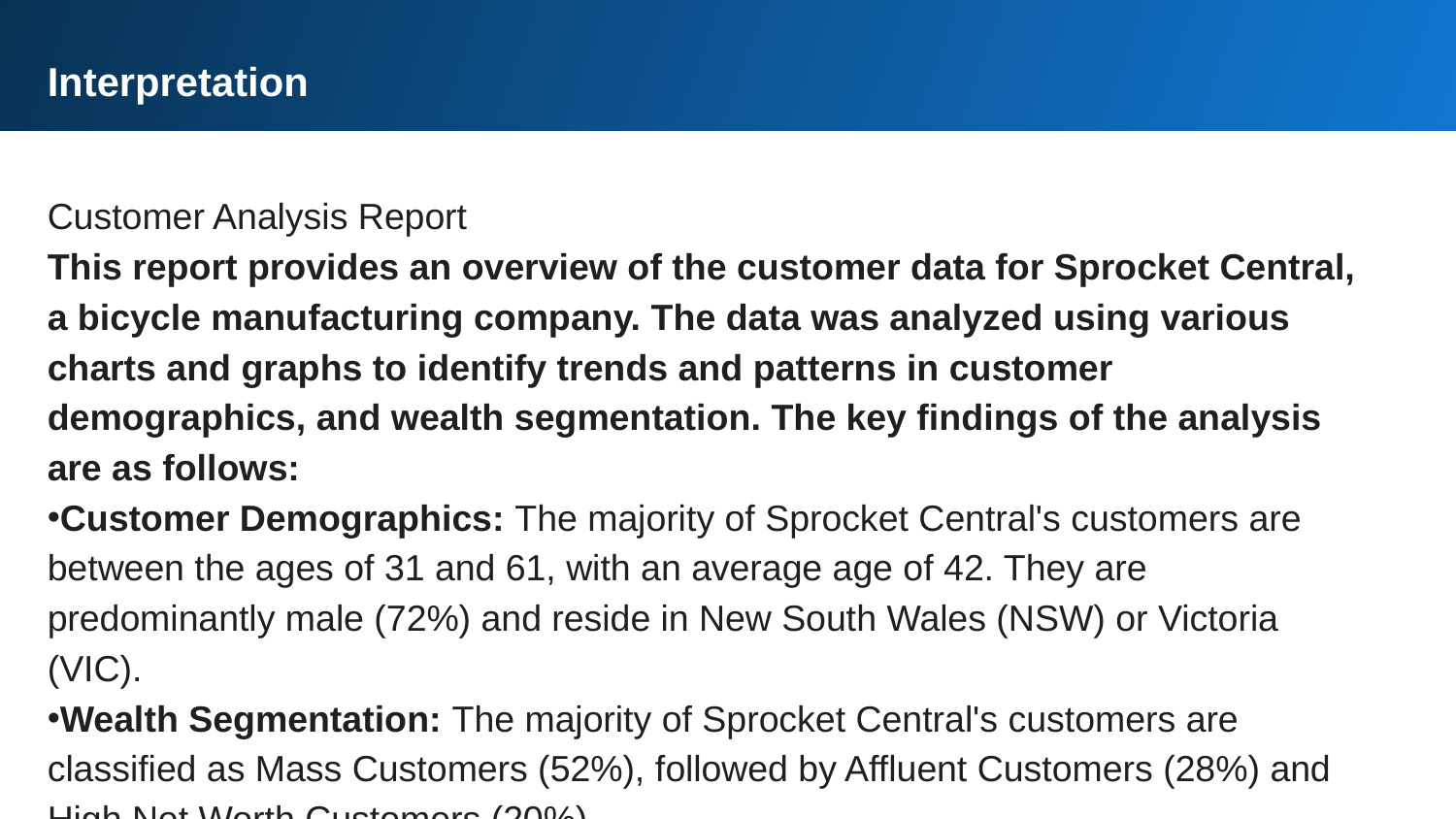

Interpretation
Customer Analysis Report
This report provides an overview of the customer data for Sprocket Central, a bicycle manufacturing company. The data was analyzed using various charts and graphs to identify trends and patterns in customer demographics, and wealth segmentation. The key findings of the analysis are as follows:
Customer Demographics: The majority of Sprocket Central's customers are between the ages of 31 and 61, with an average age of 42. They are predominantly male (72%) and reside in New South Wales (NSW) or Victoria (VIC).
Wealth Segmentation: The majority of Sprocket Central's customers are classified as Mass Customers (52%), followed by Affluent Customers (28%) and High Net Worth Customers (20%).